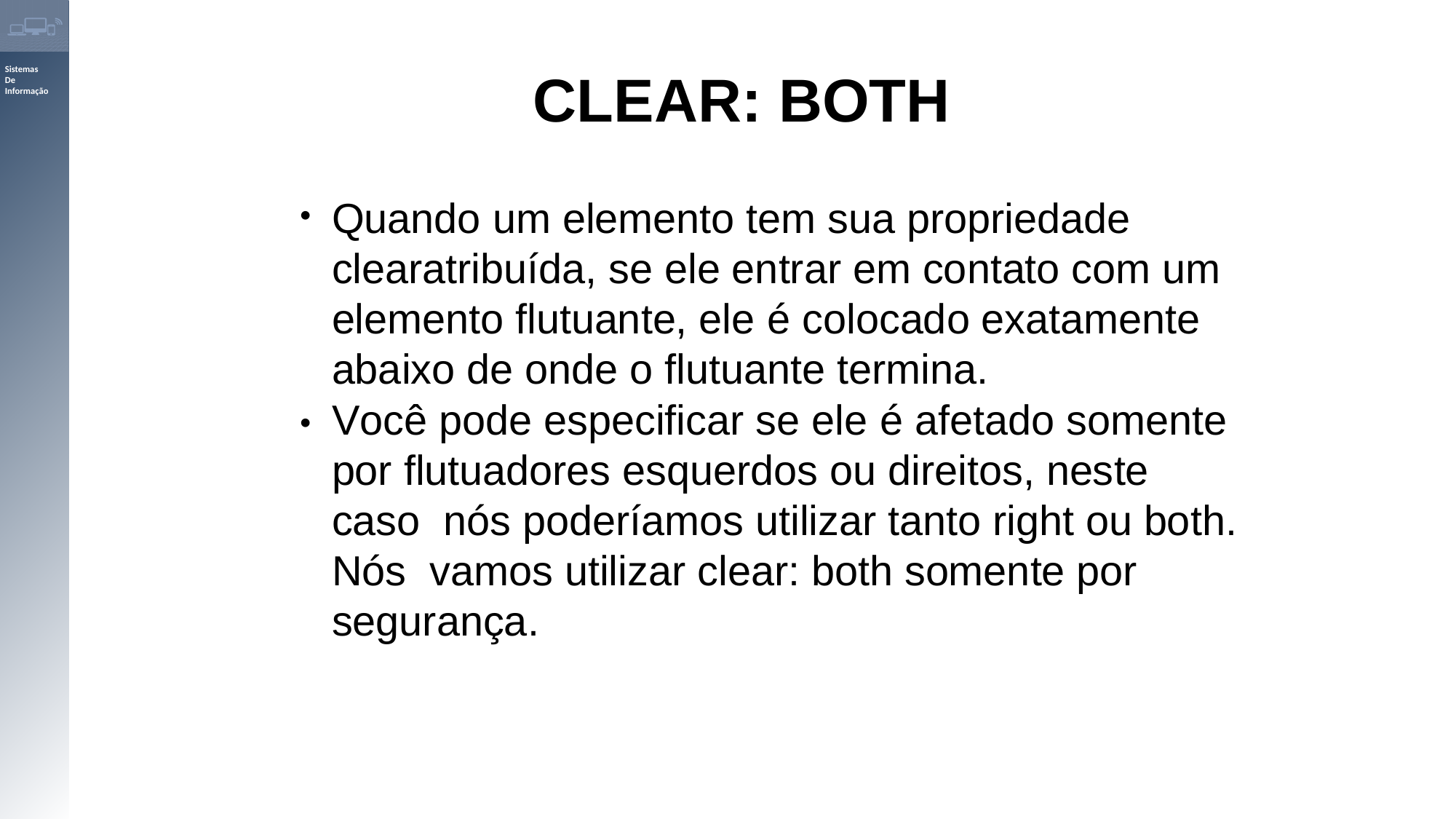

CLEAR: BOTH
Quando um elemento tem sua propriedade clearatribuída, se ele entrar em contato com um  elemento flutuante, ele é colocado exatamente  abaixo de onde o flutuante termina.
Você pode especificar se ele é afetado somente  por flutuadores esquerdos ou direitos, neste caso  nós poderíamos utilizar tanto right ou both. Nós  vamos utilizar clear: both somente por segurança.
●
●